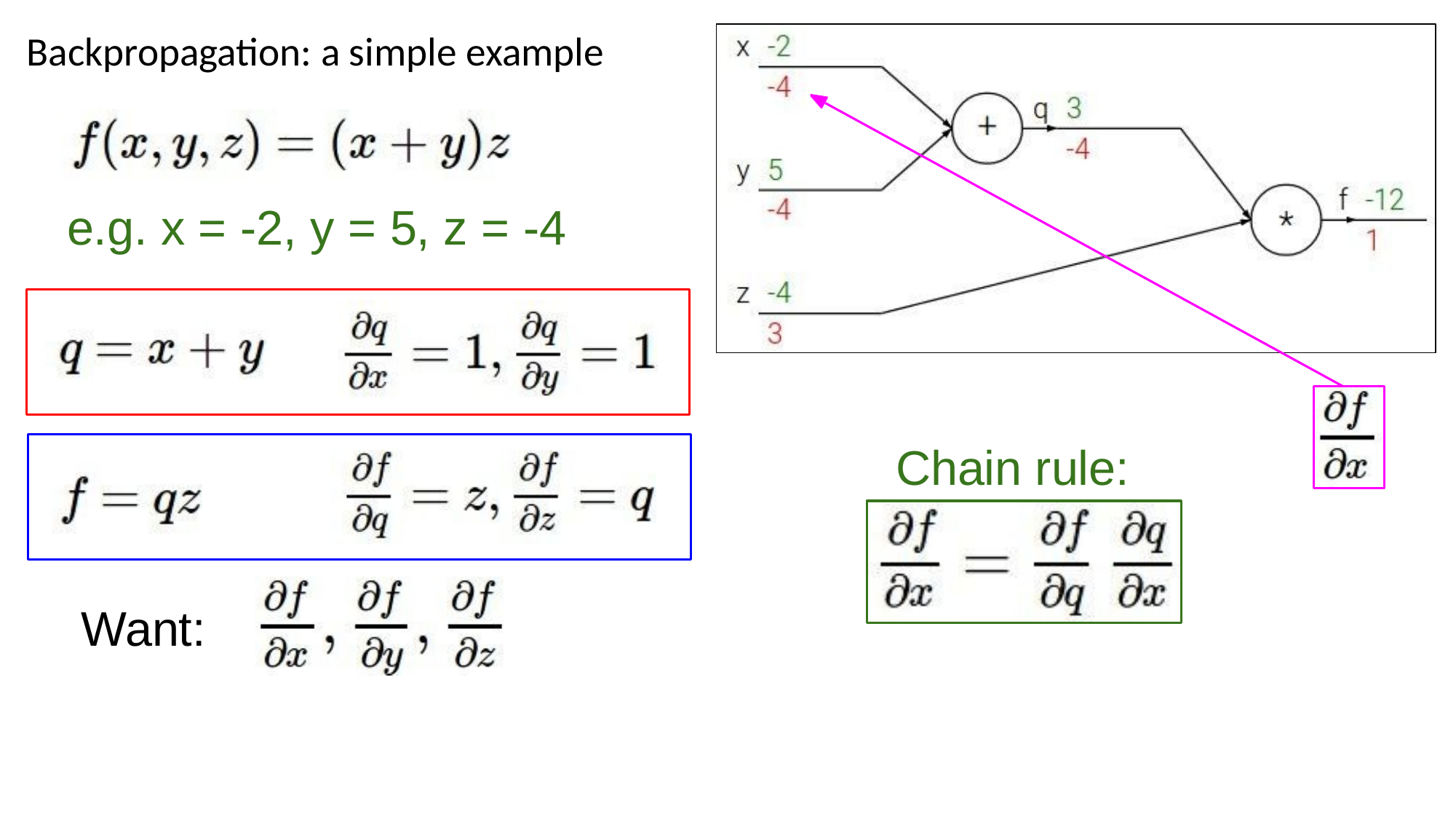

# Backpropagation: a simple example

e.g. x = -2, y = 5, z = -4

Chain rule:

Want: